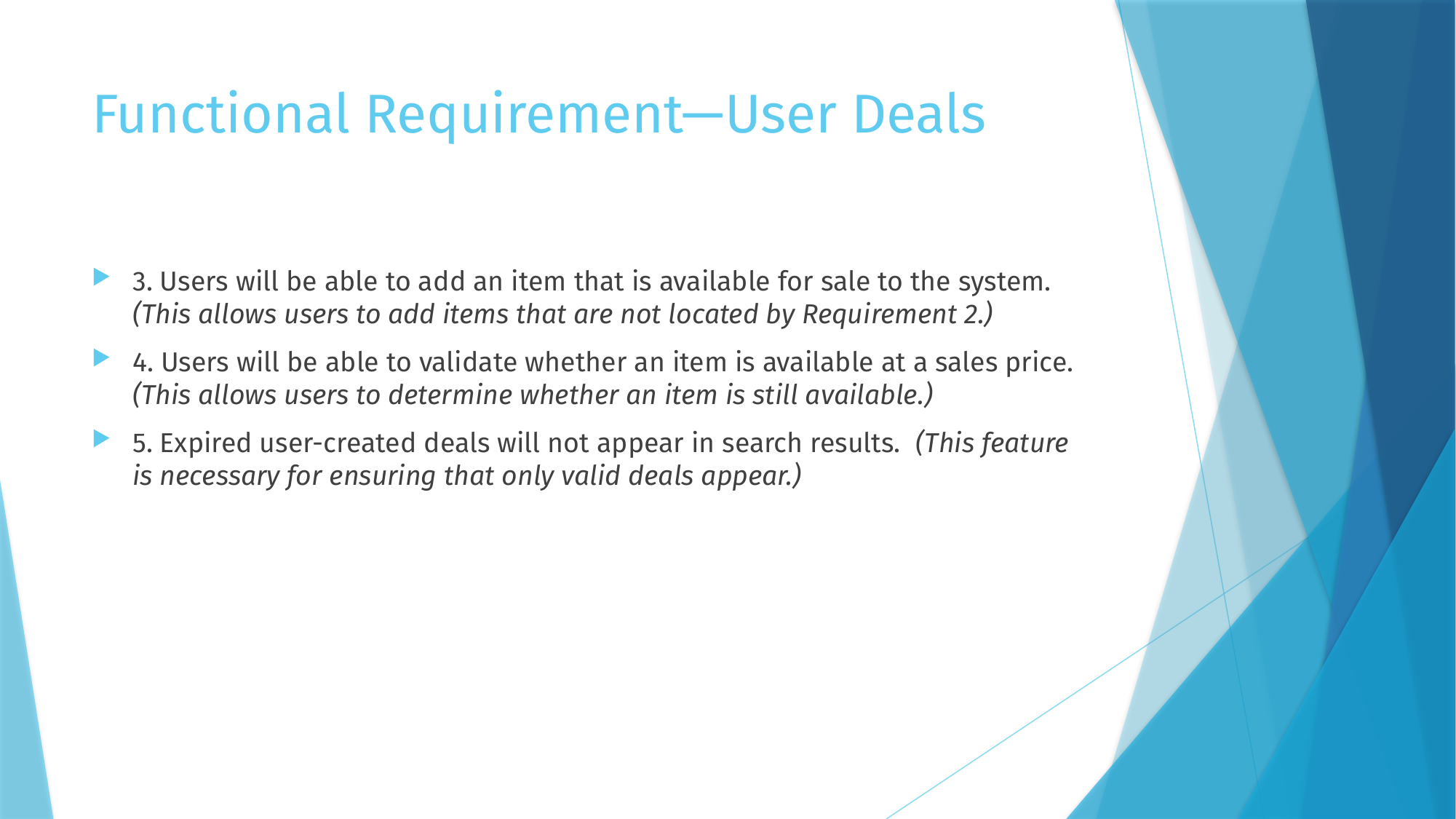

# Functional Requirement—User Deals
3. Users will be able to add an item that is available for sale to the system.  (This allows users to add items that are not located by Requirement 2.)
4. Users will be able to validate whether an item is available at a sales price. (This allows users to determine whether an item is still available.)
5. Expired user-created deals will not appear in search results.  (This feature is necessary for ensuring that only valid deals appear.)